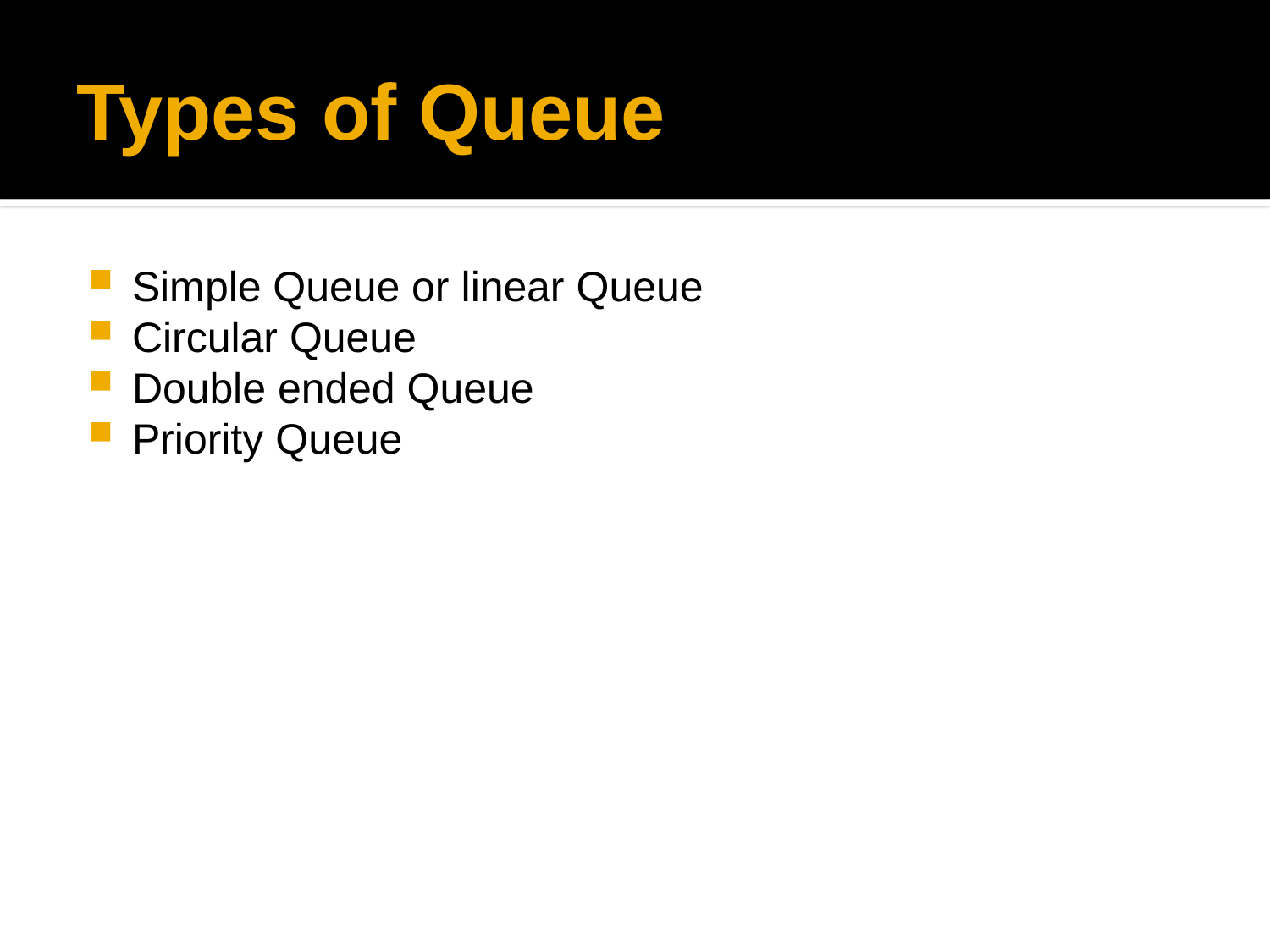

# Types of Queue
Simple Queue or linear Queue
Circular Queue
Double ended Queue
Priority Queue